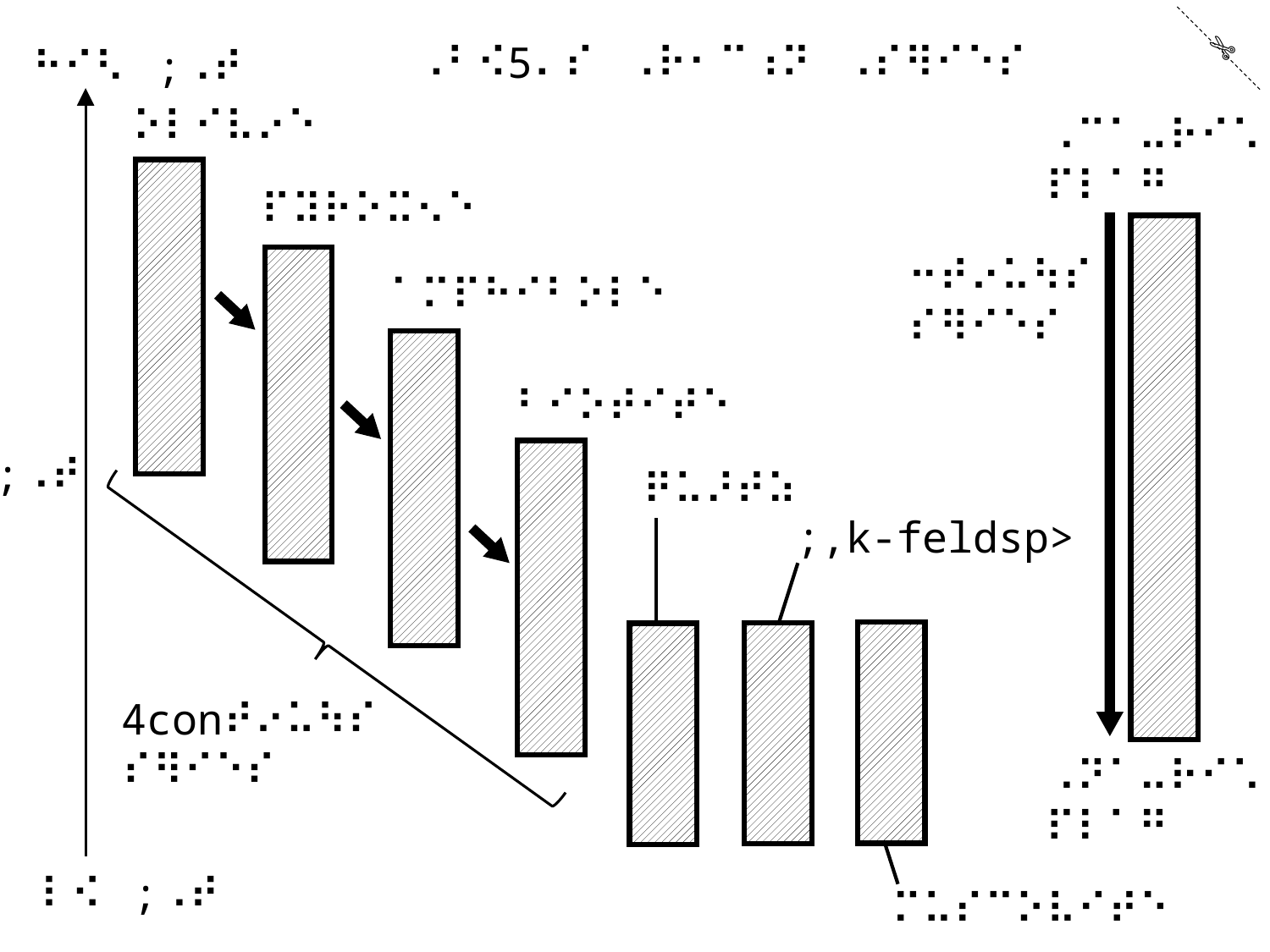

✄
⠠⠃⠪5⠄⠎⠀⠠⠗⠂⠉⠰⠝⠀⠠⠎⠻⠊⠑⠎
⠓⠊⠣⠀;⠠⠞
⠕⠇⠊⠧⠔⠑
⠠⠉⠁⠤⠗⠊⠡⠀
⠏⠇⠁⠛

⠏⠽⠗⠕⠭⠢⠑

⠒⠞⠔⠥⠳⠎⠀
⠎⠻⠊⠑⠎

⠁⠍⠏⠓⠊⠃⠕⠇⠑

⠃⠊⠕⠞⠊⠞⠑

;⠠⠞
⠟⠥⠜⠞⠵

;,k-feldsp>

4con⠞⠔⠥⠳⠎⠀⠎⠻⠊⠑⠎
⠠⠝⠁⠤⠗⠊⠡⠀
⠏⠇⠁⠛
⠇⠪⠀;⠠⠞
⠍⠥⠎⠉⠕⠧⠊⠞⠑